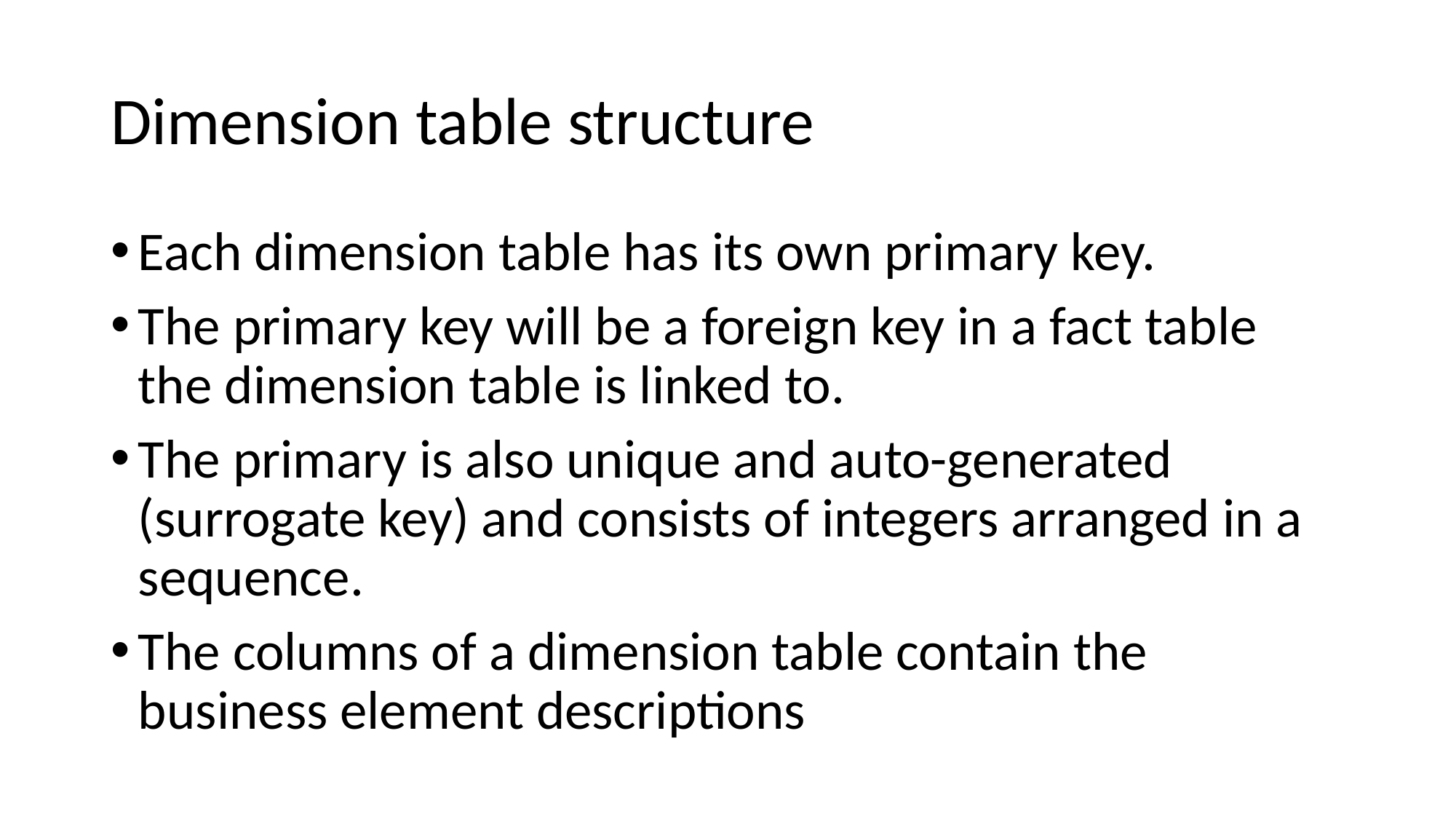

# Dimension table structure
Each dimension table has its own primary key.
The primary key will be a foreign key in a fact table the dimension table is linked to.
The primary is also unique and auto-generated (surrogate key) and consists of integers arranged in a sequence.
The columns of a dimension table contain the business element descriptions